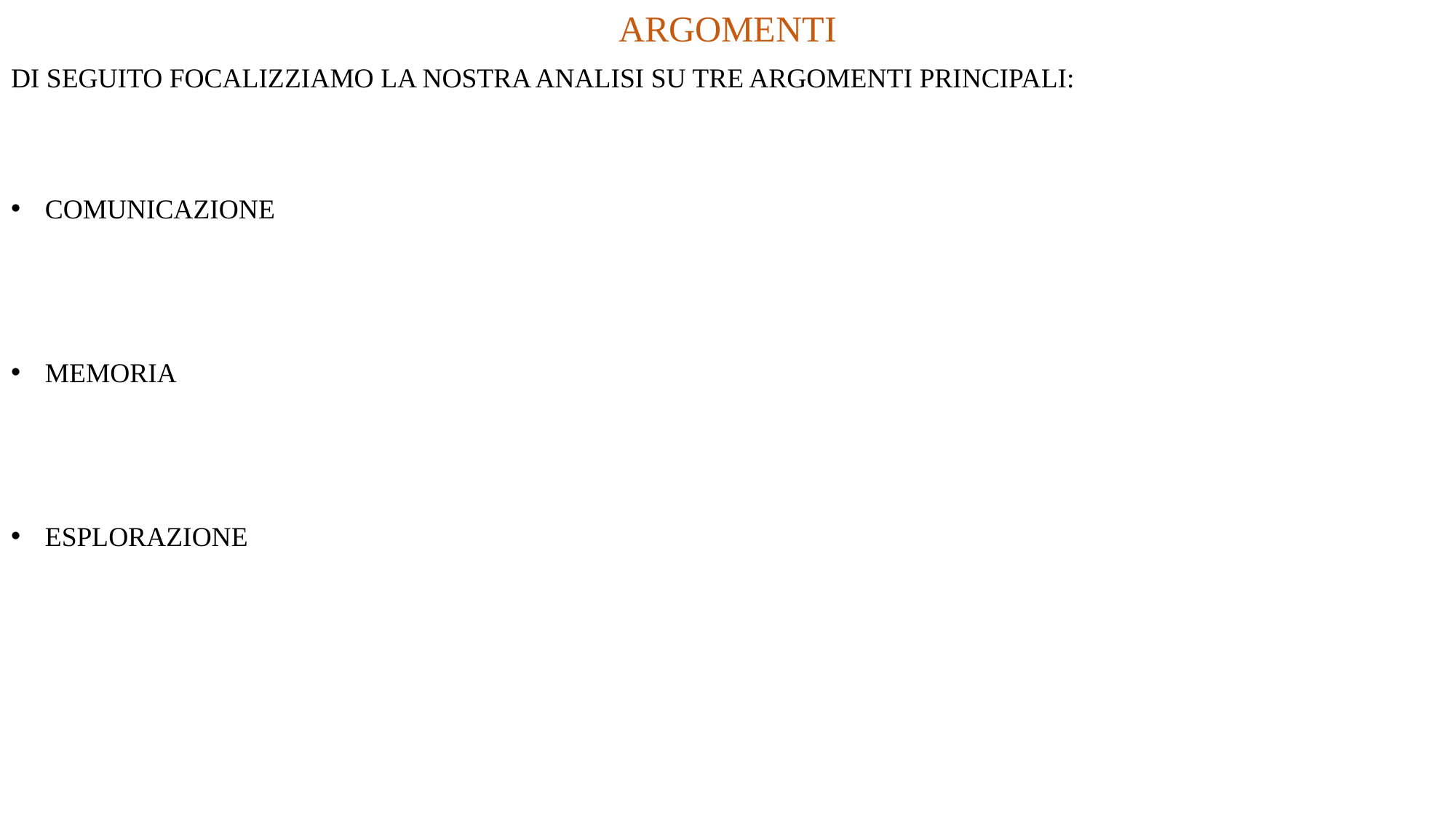

ARGOMENTI
DI SEGUITO FOCALIZZIAMO LA NOSTRA ANALISI SU TRE ARGOMENTI PRINCIPALI:

COMUNICAZIONE

MEMORIA

ESPLORAZIONE